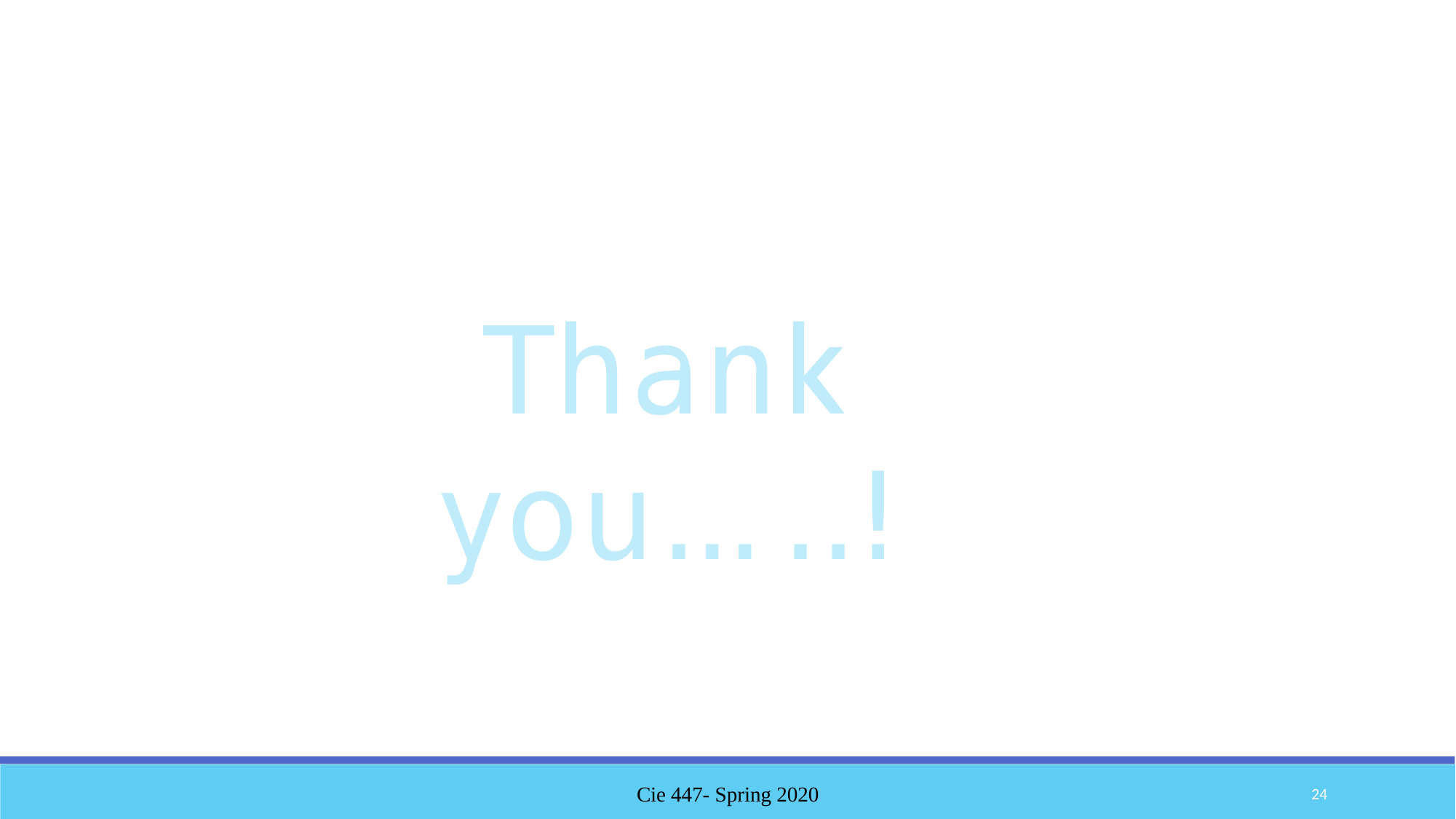

Thank you…..!
Cie 447- Spring 2020
24